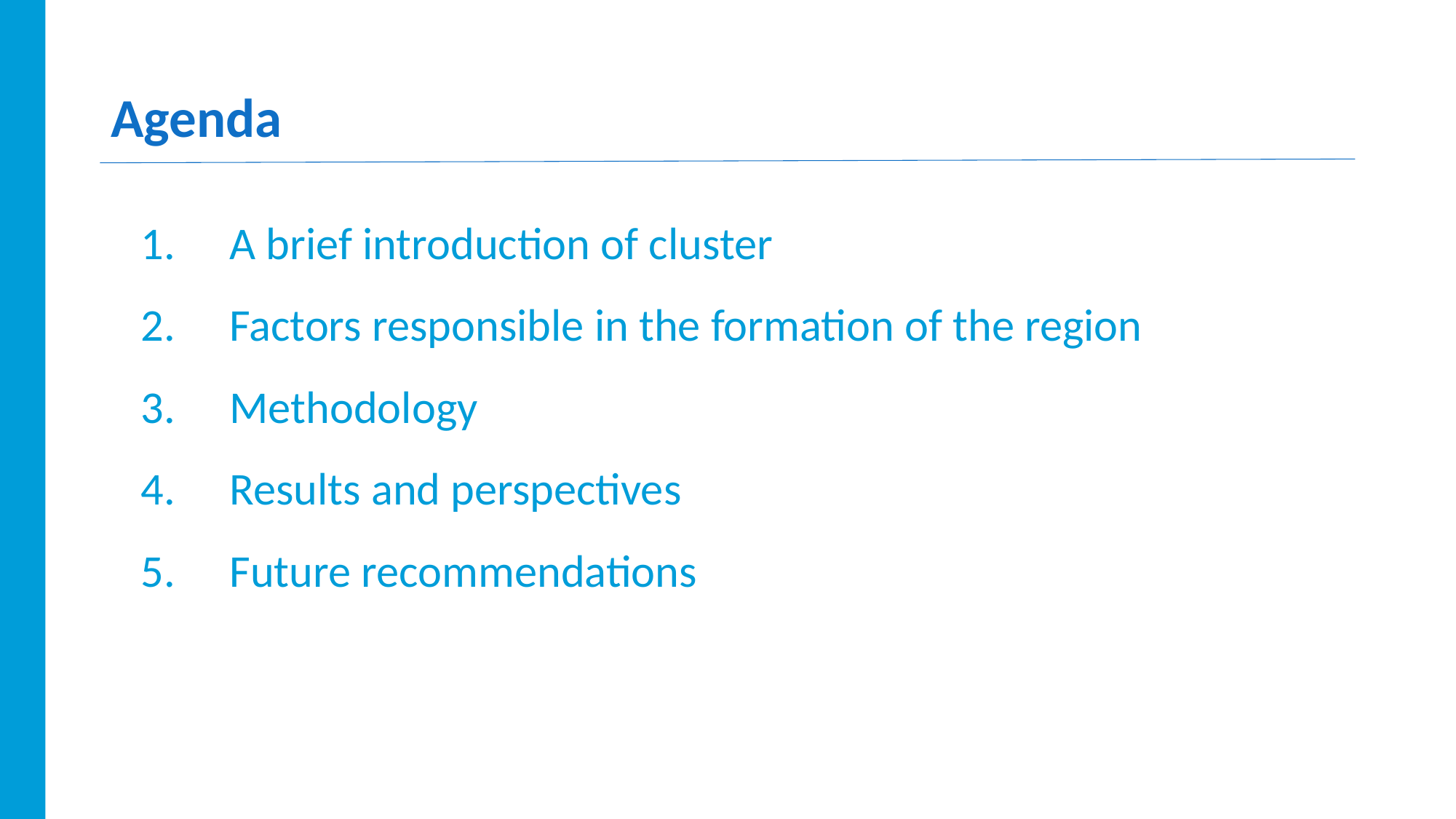

# Agenda
A brief introduction of cluster
Factors responsible in the formation of the region
Methodology
Results and perspectives
Future recommendations